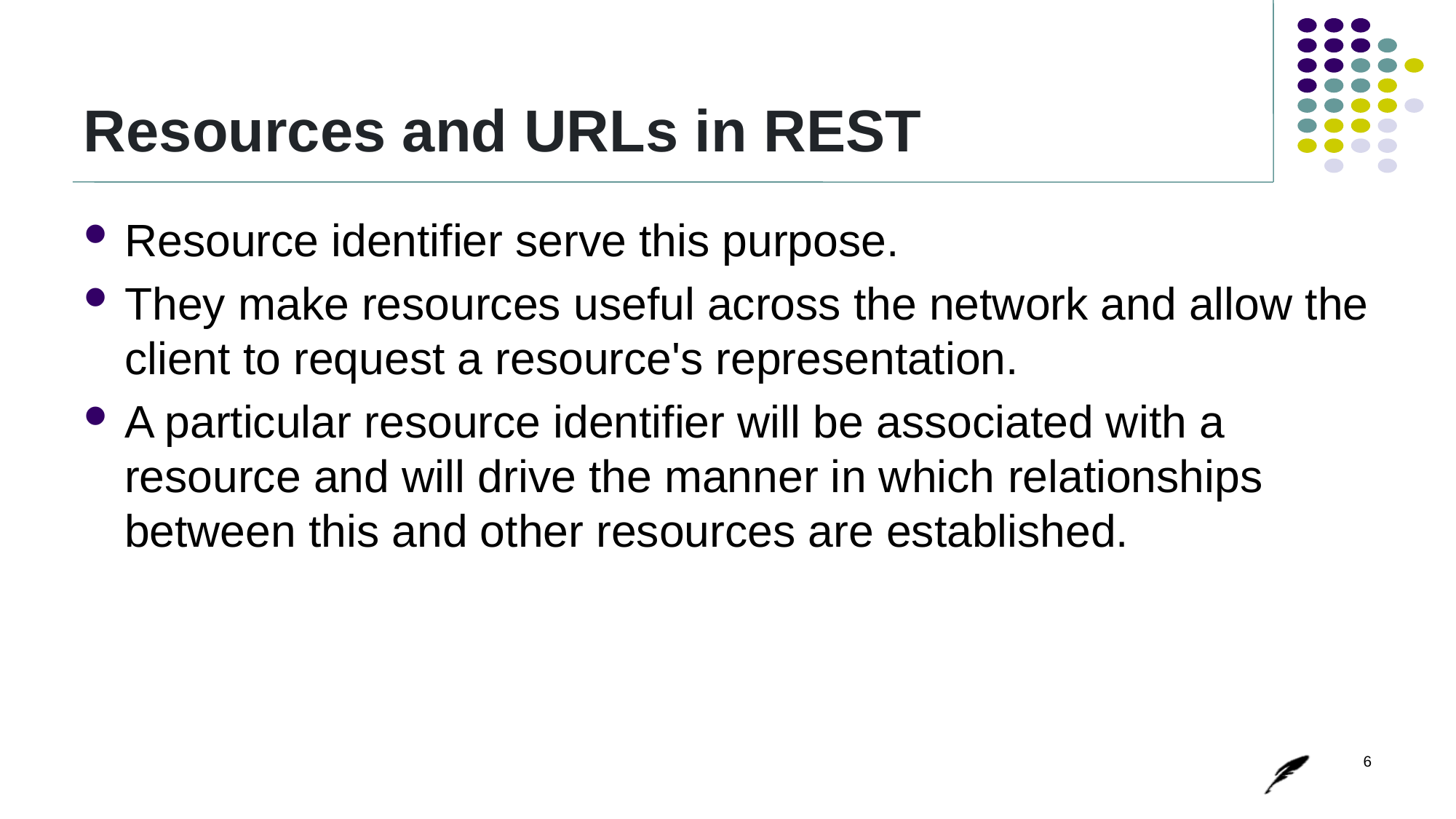

# Resources and URLs in REST
Resource identifier serve this purpose.
They make resources useful across the network and allow the client to request a resource's representation.
A particular resource identifier will be associated with a resource and will drive the manner in which relationships between this and other resources are established.
6